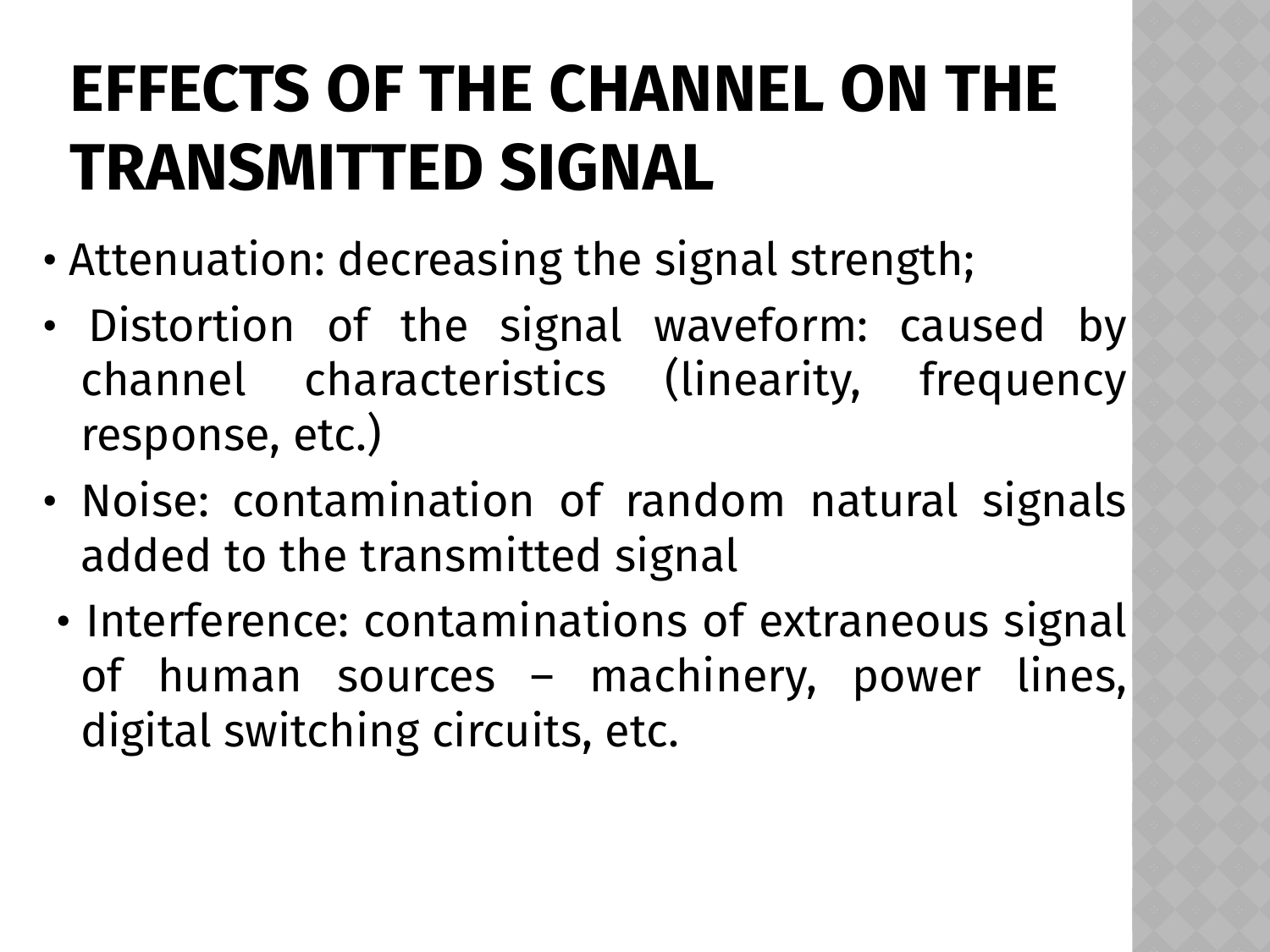

# Effects of the channel on the transmitted signal
• Attenuation: decreasing the signal strength;
• Distortion of the signal waveform: caused by channel characteristics (linearity, frequency response, etc.)
• Noise: contamination of random natural signals added to the transmitted signal
 • Interference: contaminations of extraneous signal of human sources – machinery, power lines, digital switching circuits, etc.